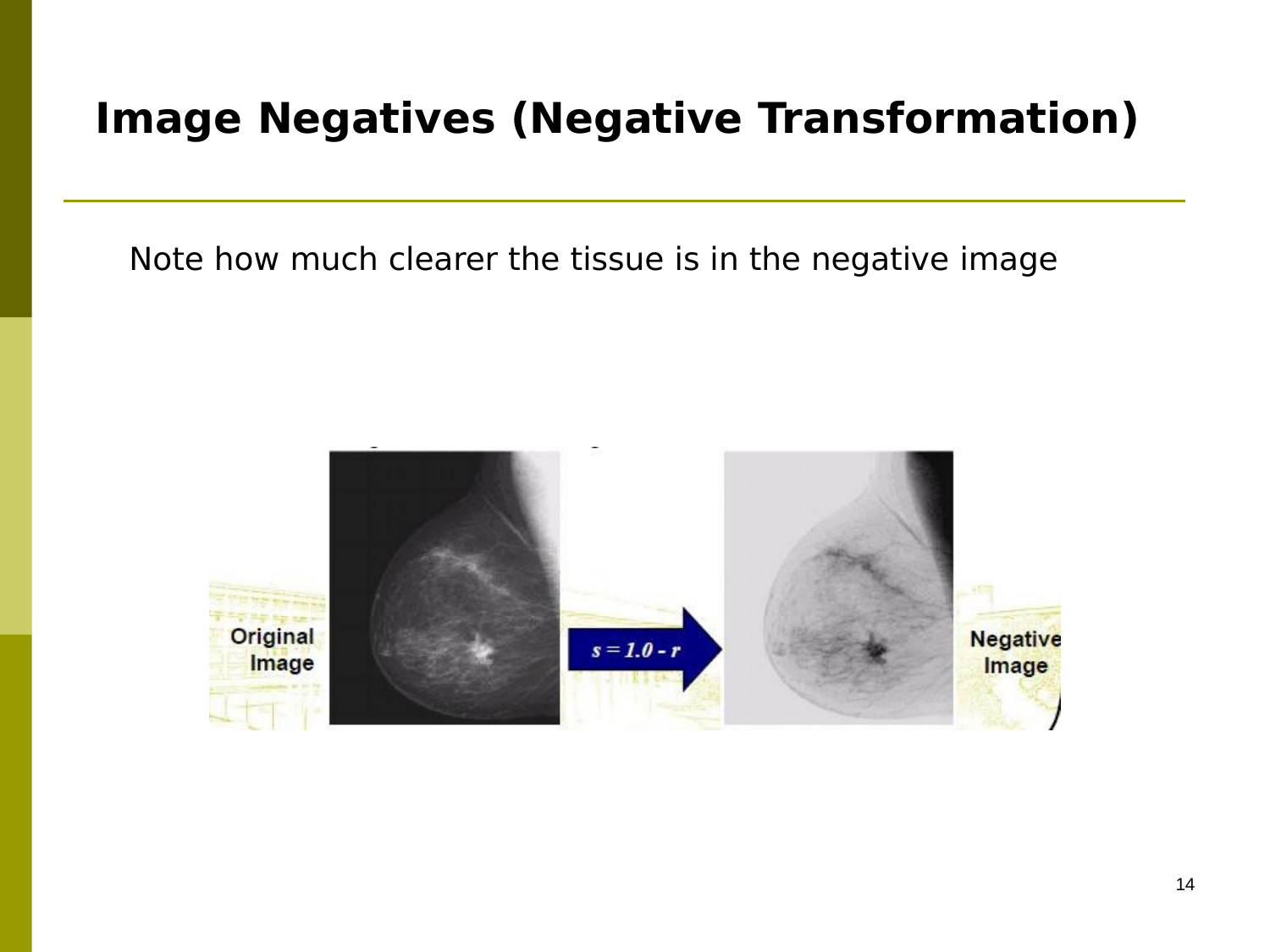

Image Negatives (Negative Transformation)
Note how much clearer the tissue is in the negative image
14